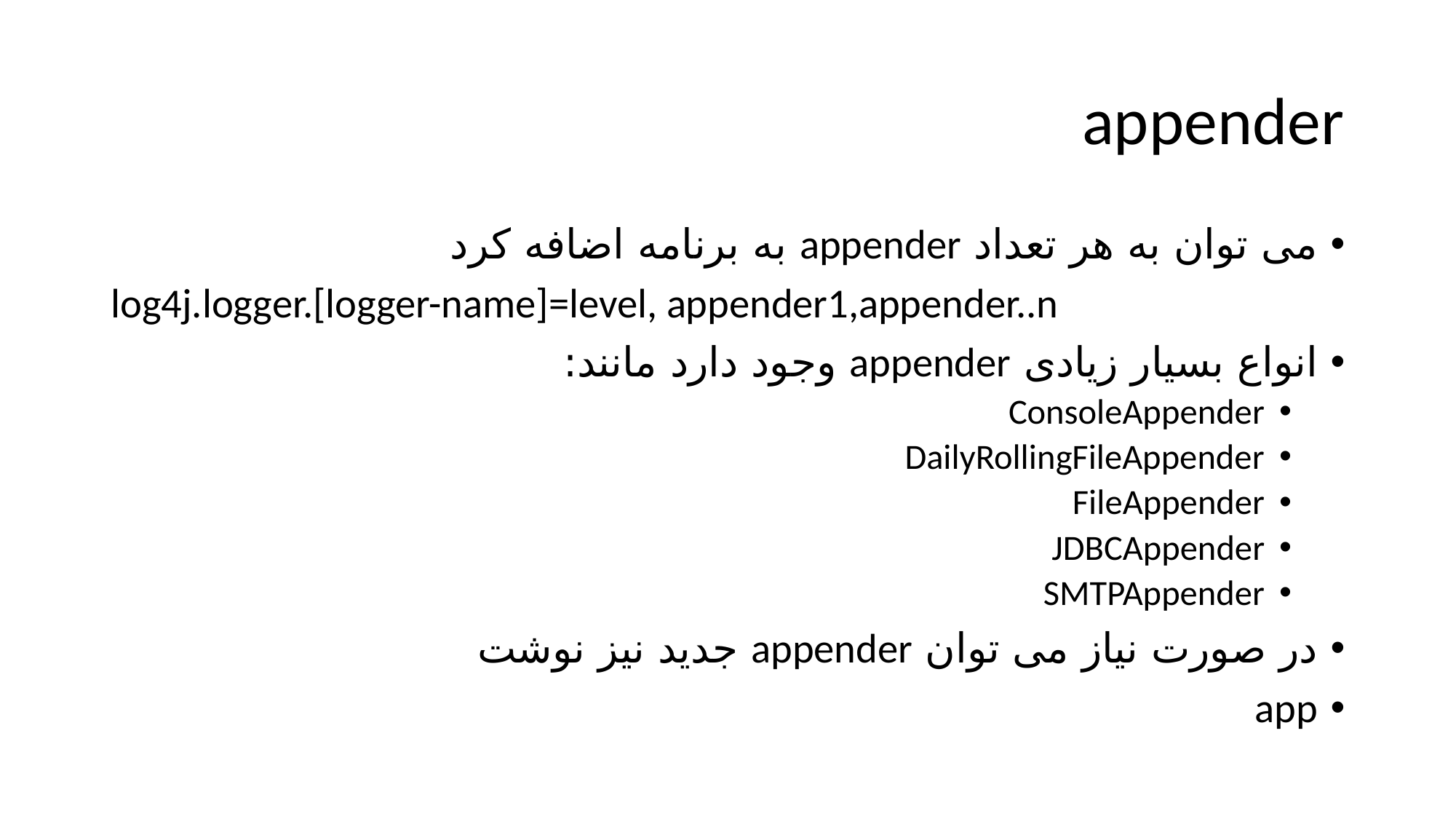

# appender
می توان به هر تعداد appender به برنامه اضافه کرد
log4j.logger.[logger-name]=level, appender1,appender..n
انواع بسیار زیادی appender وجود دارد مانند:
ConsoleAppender
DailyRollingFileAppender
FileAppender
JDBCAppender
SMTPAppender
در صورت نیاز می توان appender جدید نیز نوشت
app